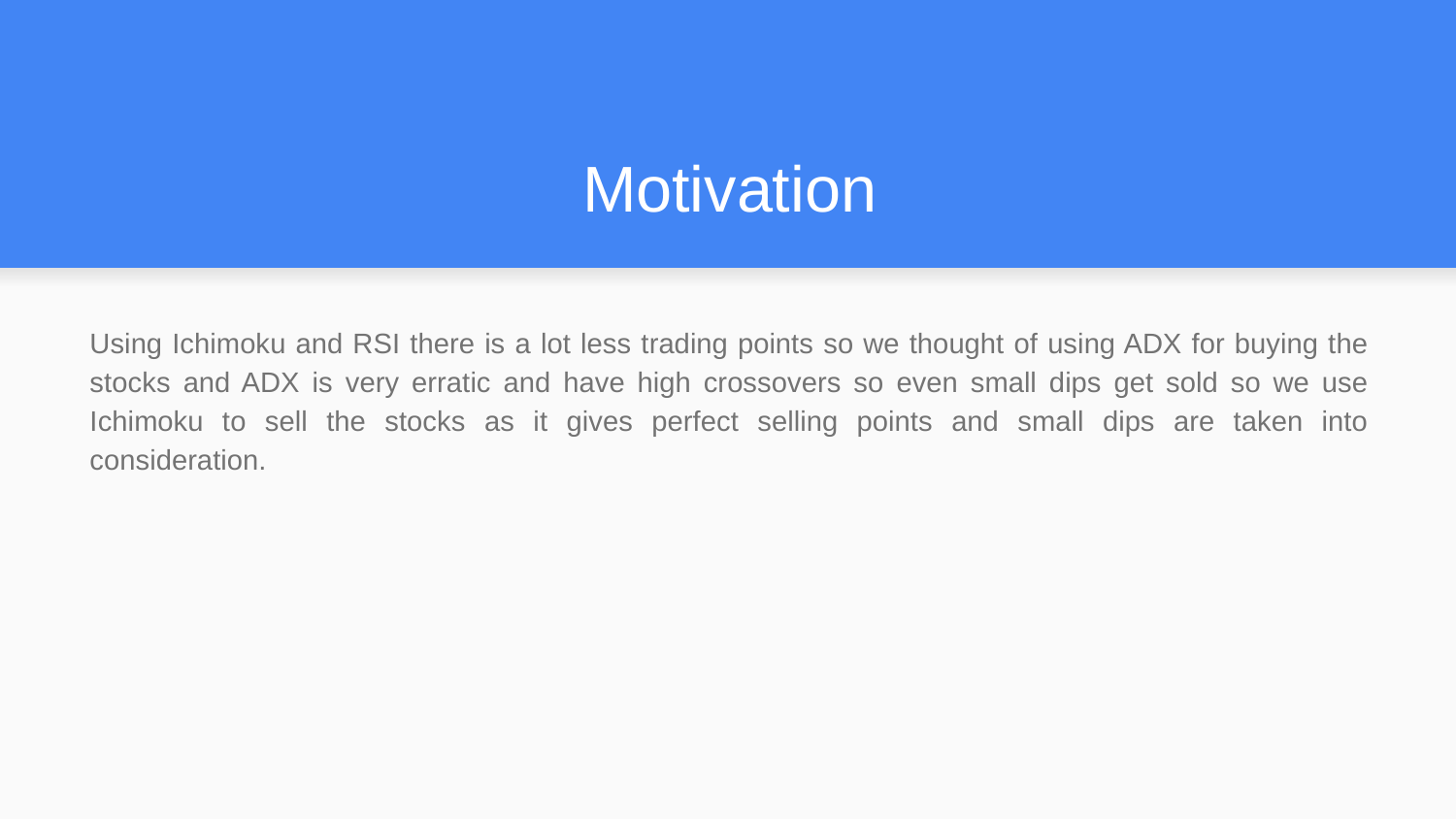

# Motivation
Using Ichimoku and RSI there is a lot less trading points so we thought of using ADX for buying the stocks and ADX is very erratic and have high crossovers so even small dips get sold so we use Ichimoku to sell the stocks as it gives perfect selling points and small dips are taken into consideration.